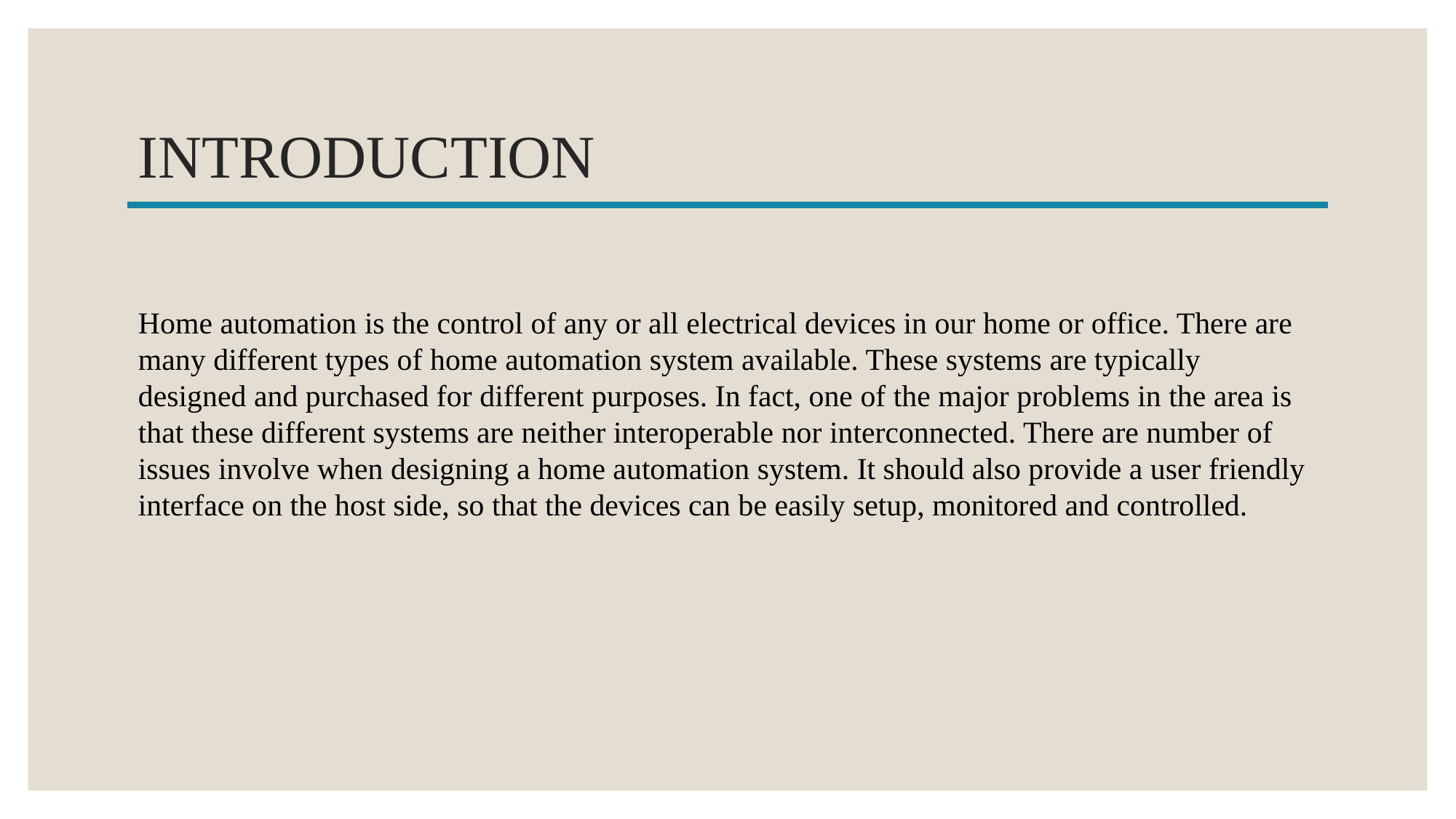

# INTRODUCTION

Home automation is the control of any or all electrical devices in our home or office. There are many different types of home automation system available. These systems are typically designed and purchased for different purposes. In fact, one of the major problems in the area is that these different systems are neither interoperable nor interconnected. There are number of issues involve when designing a home automation system. It should also provide a user friendly interface on the host side, so that the devices can be easily setup, monitored and controlled.